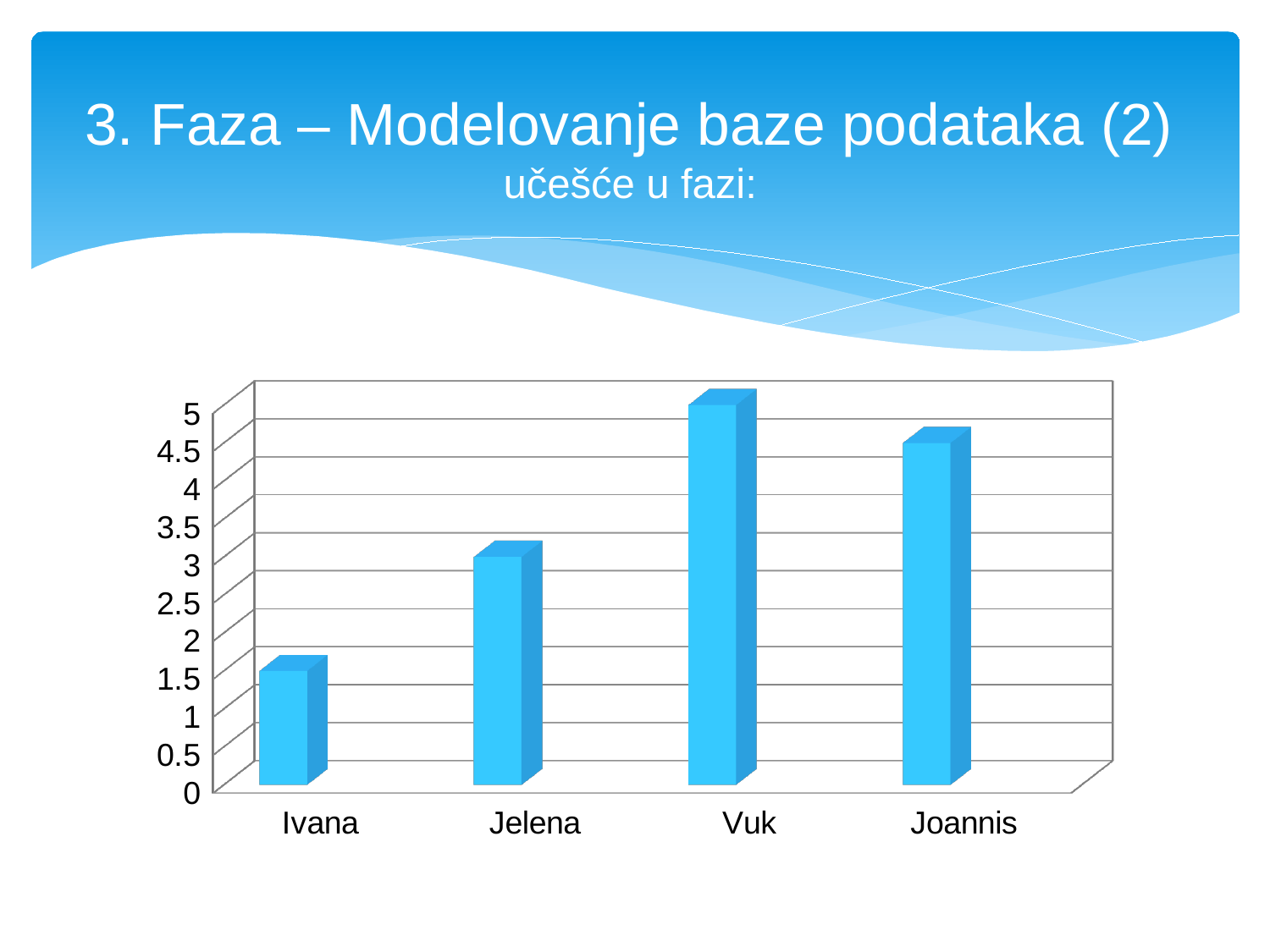

# 3. Faza – Modelovanje baze podataka (2) učešće u fazi:

[unsupported chart]